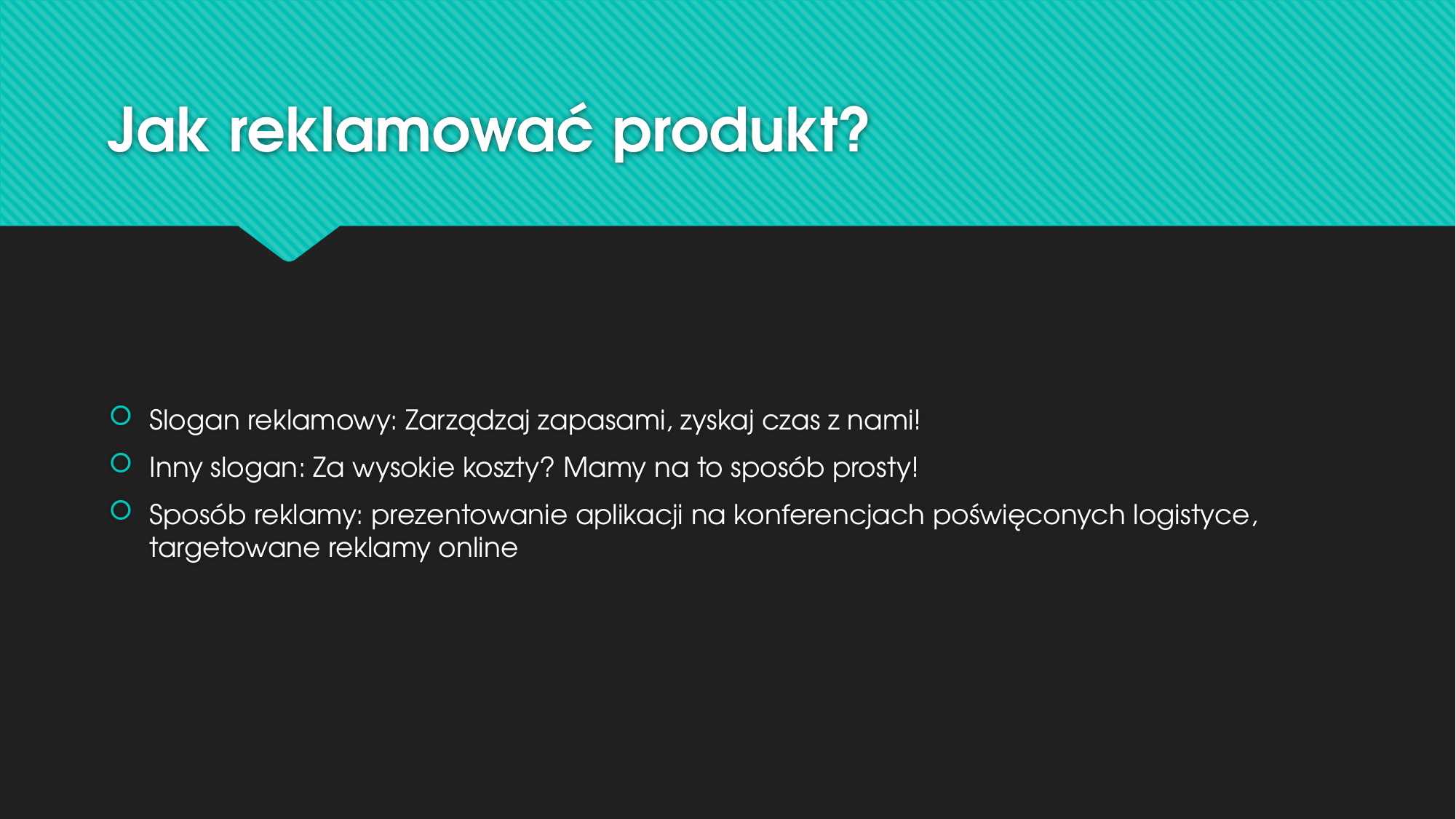

# Jak reklamować produkt?
Slogan reklamowy: Zarządzaj zapasami, zyskaj czas z nami!
Inny slogan: Za wysokie koszty? Mamy na to sposób prosty!
Sposób reklamy: prezentowanie aplikacji na konferencjach poświęconych logistyce,
targetowane reklamy online